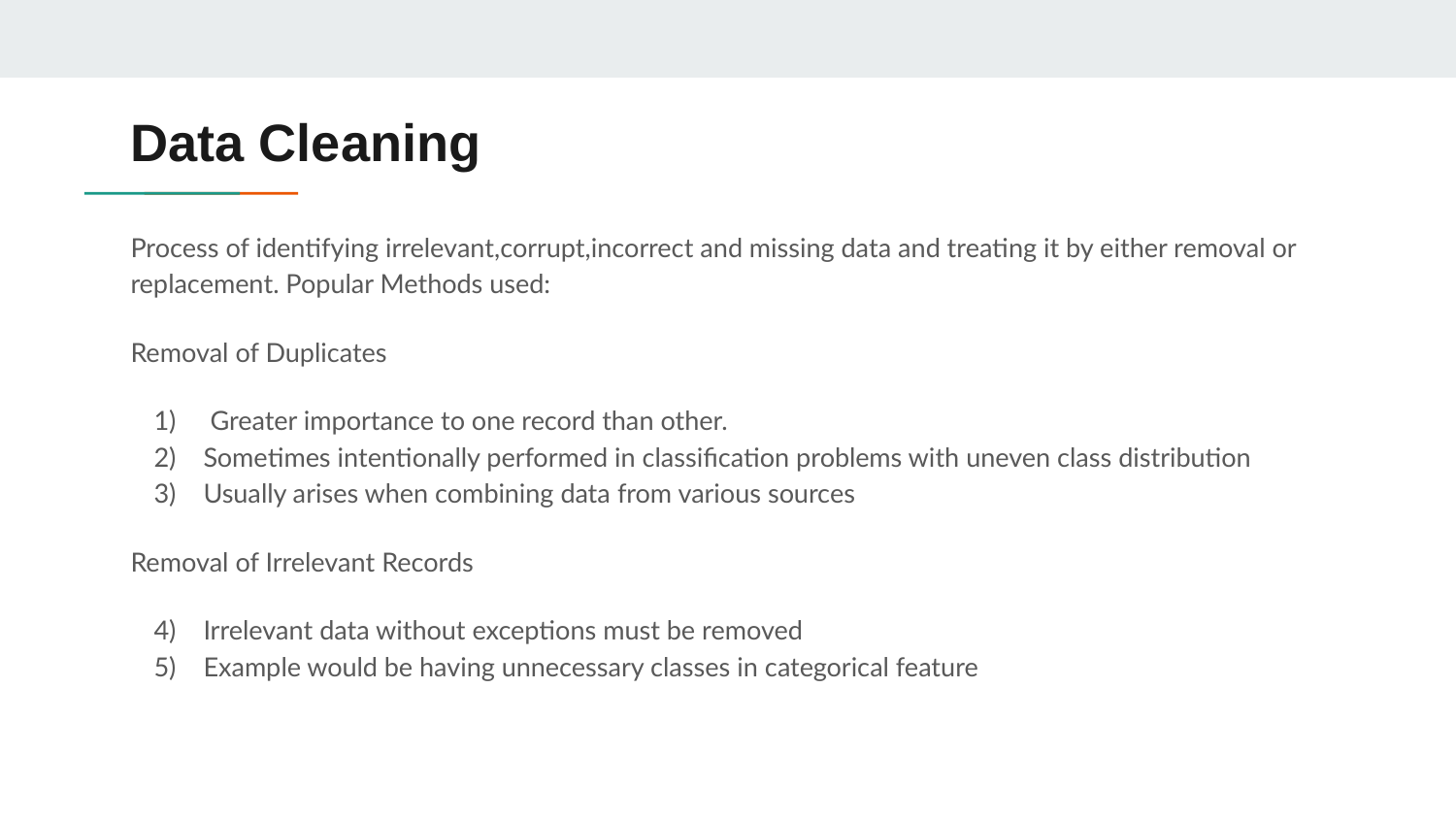

# Data Cleaning
Process of identifying irrelevant,corrupt,incorrect and missing data and treating it by either removal or replacement. Popular Methods used:
Removal of Duplicates
 Greater importance to one record than other.
Sometimes intentionally performed in classification problems with uneven class distribution
Usually arises when combining data from various sources
Removal of Irrelevant Records
Irrelevant data without exceptions must be removed
Example would be having unnecessary classes in categorical feature